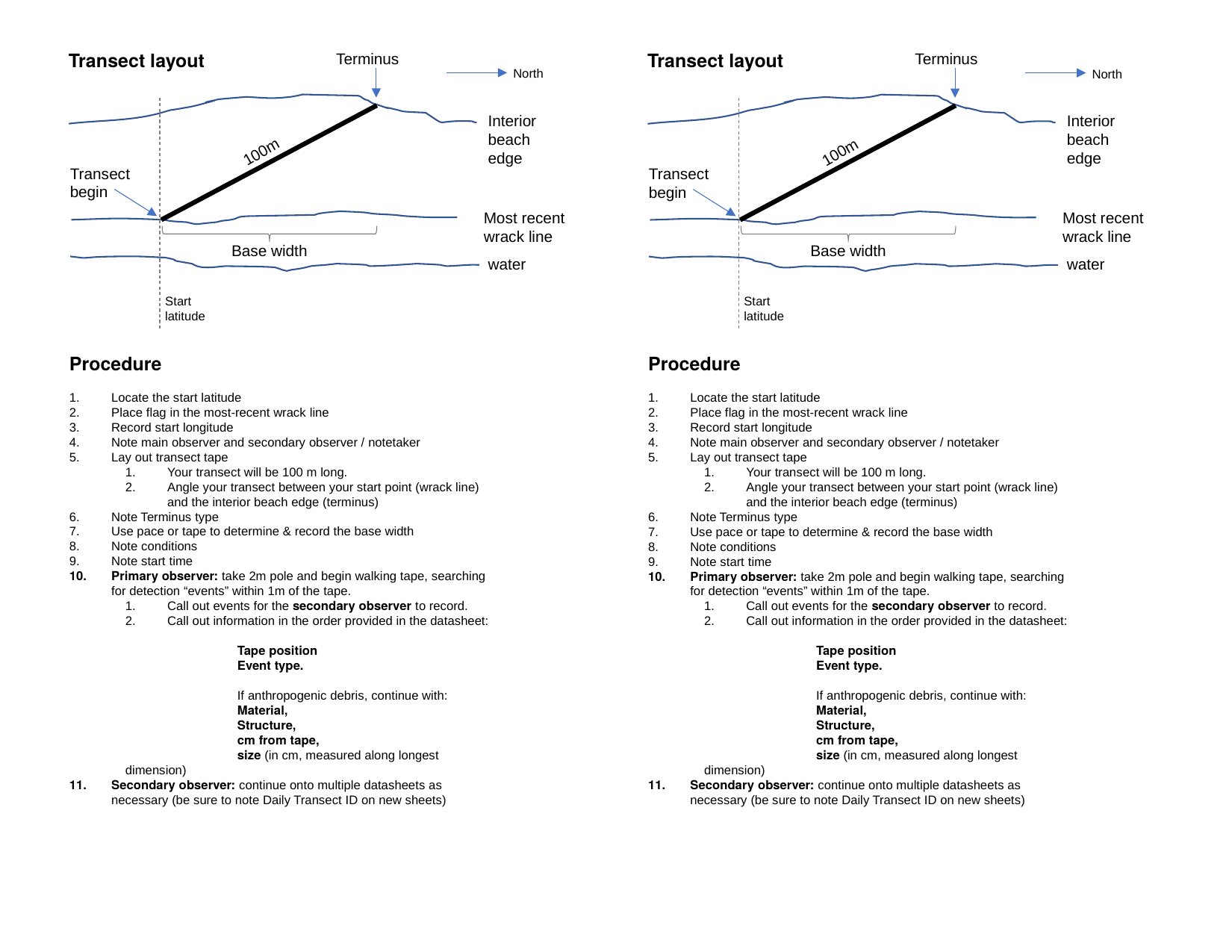

Terminus
Terminus
Transect layout
Transect layout
North
North

Interior
beach
edge
Interior
beach
edge

100m
100m
Transect
begin
Transect
begin
Most recent
wrack line
Most recent
wrack line

Base width
Base width
water
water

Start
latitude
Start
latitude
Procedure

Locate the start latitude
Place flag in the most-recent wrack line
Record start longitude
Note main observer and secondary observer / notetaker
Lay out transect tape
Your transect will be 100 m long.
Angle your transect between your start point (wrack line) and the interior beach edge (terminus)
Note Terminus type
Use pace or tape to determine & record the base width
Note conditions
Note start time
Primary observer: take 2m pole and begin walking tape, searching for detection “events” within 1m of the tape.
Call out events for the secondary observer to record.
Call out information in the order provided in the datasheet:

	Tape position
	Event type.

	If anthropogenic debris, continue with:
	Material,
	Structure,
	cm from tape,
	size (in cm, measured along longest dimension)
Secondary observer: continue onto multiple datasheets as necessary (be sure to note Daily Transect ID on new sheets)
Procedure

Locate the start latitude
Place flag in the most-recent wrack line
Record start longitude
Note main observer and secondary observer / notetaker
Lay out transect tape
Your transect will be 100 m long.
Angle your transect between your start point (wrack line) and the interior beach edge (terminus)
Note Terminus type
Use pace or tape to determine & record the base width
Note conditions
Note start time
Primary observer: take 2m pole and begin walking tape, searching for detection “events” within 1m of the tape.
Call out events for the secondary observer to record.
Call out information in the order provided in the datasheet:

	Tape position
	Event type.

	If anthropogenic debris, continue with:
	Material,
	Structure,
	cm from tape,
	size (in cm, measured along longest dimension)
Secondary observer: continue onto multiple datasheets as necessary (be sure to note Daily Transect ID on new sheets)